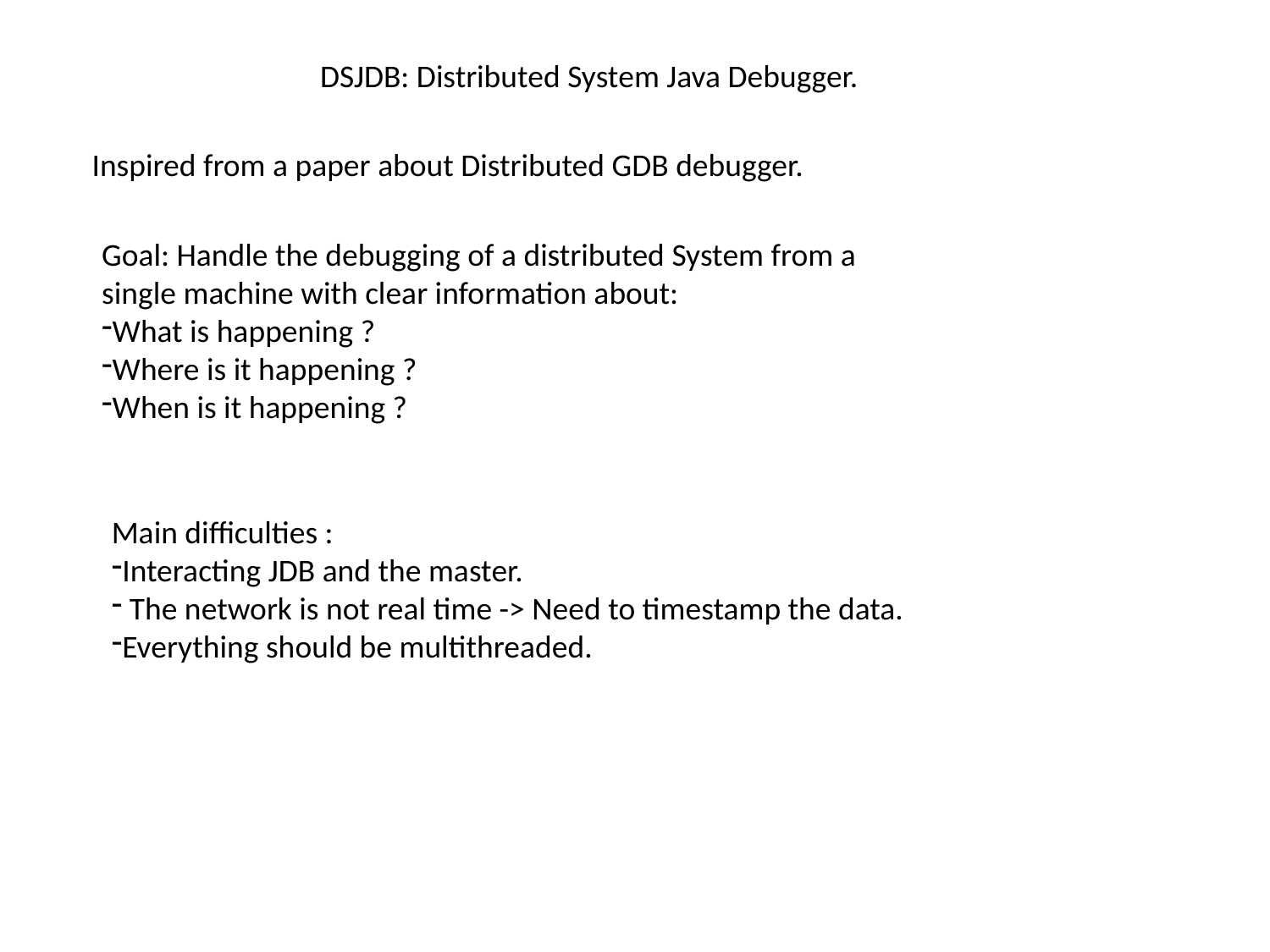

DSJDB: Distributed System Java Debugger.
Inspired from a paper about Distributed GDB debugger.
Goal: Handle the debugging of a distributed System from a single machine with clear information about:
What is happening ?
Where is it happening ?
When is it happening ?
Main difficulties :
Interacting JDB and the master.
 The network is not real time -> Need to timestamp the data.
Everything should be multithreaded.